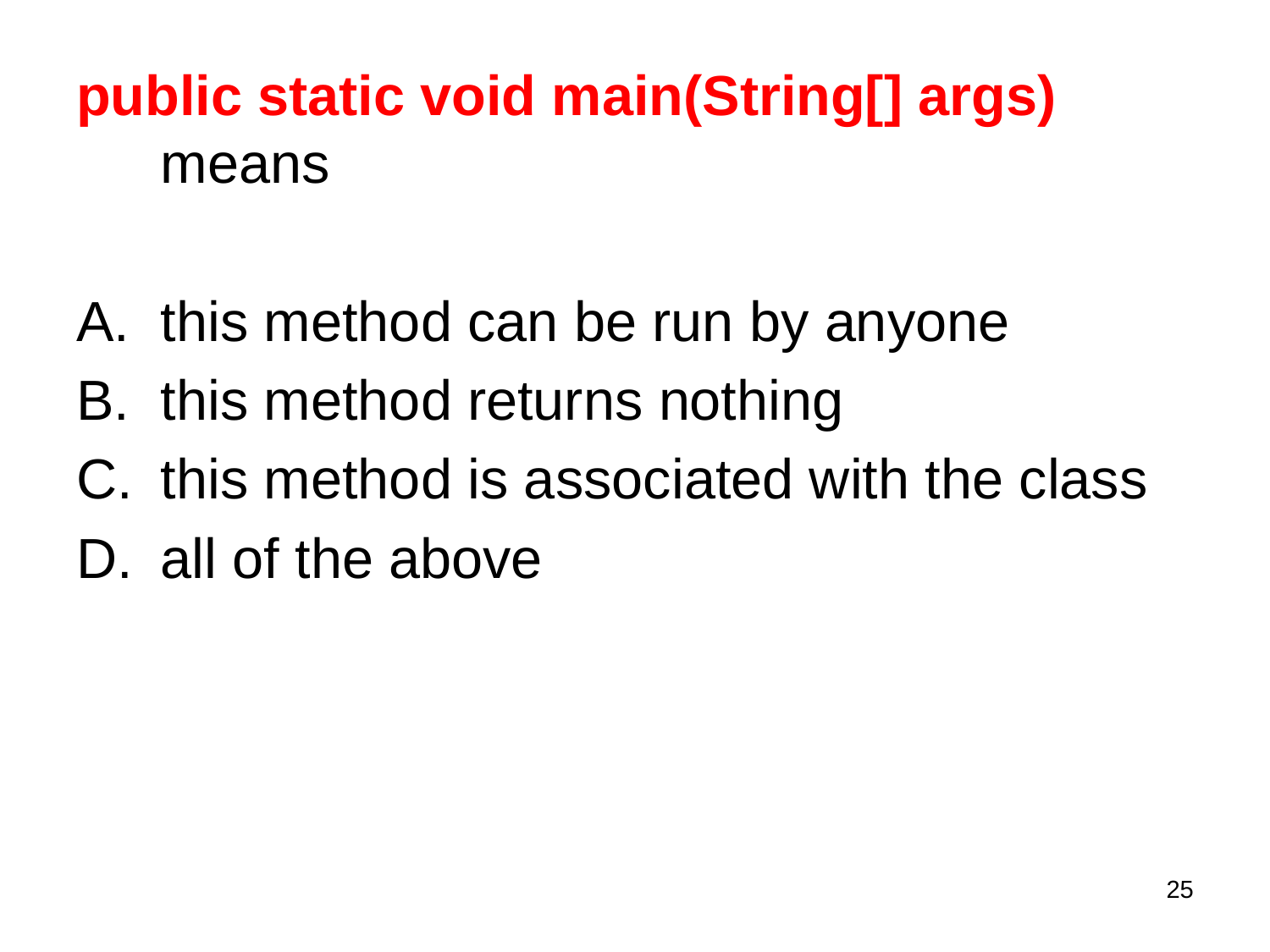

public static void main(String[] args) means

this method can be run by anyone
this method returns nothing
this method is associated with the class
all of the above
25